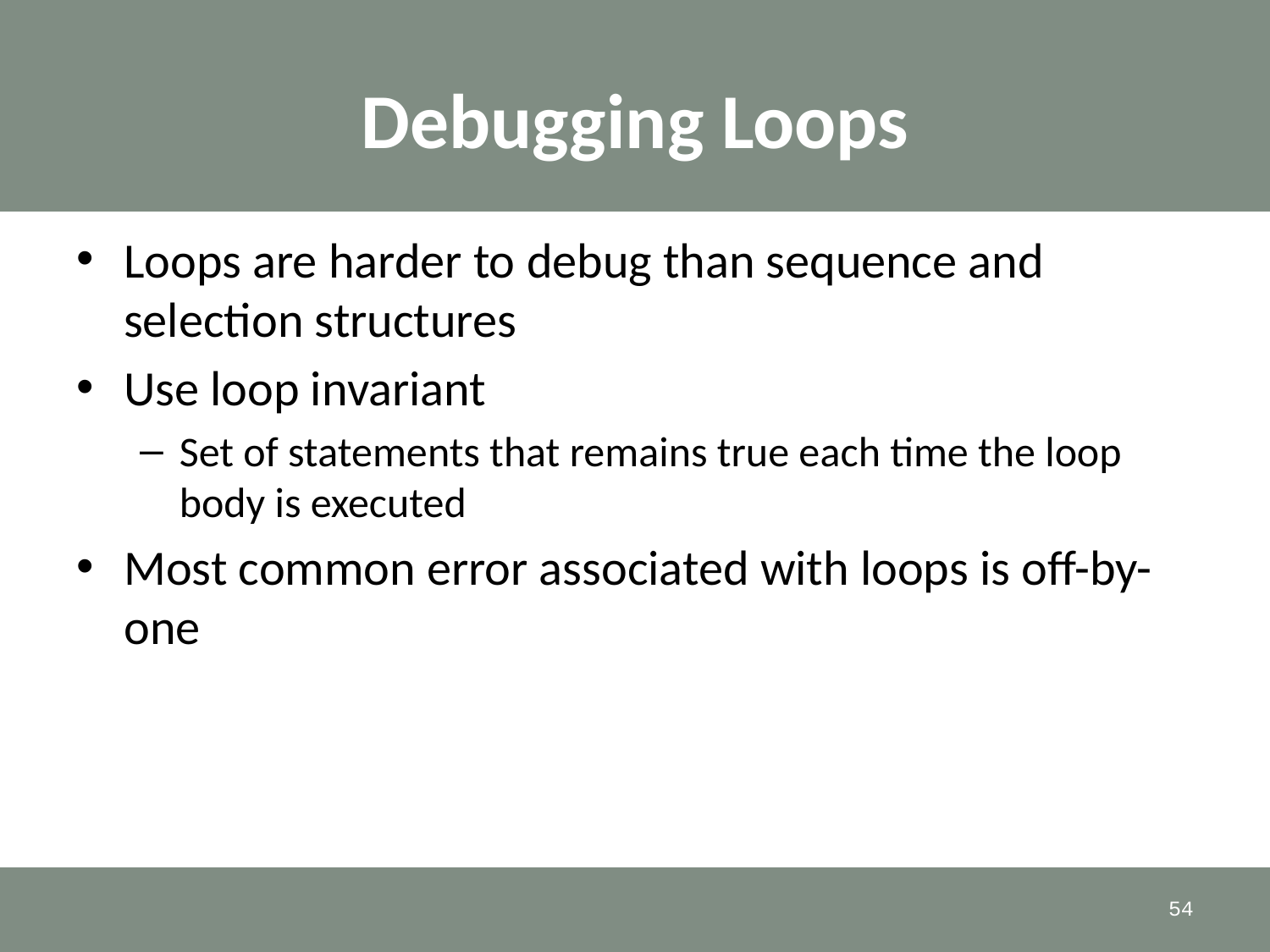

# Debugging Loops
Loops are harder to debug than sequence and selection structures
Use loop invariant
Set of statements that remains true each time the loop body is executed
Most common error associated with loops is off-by-one
54